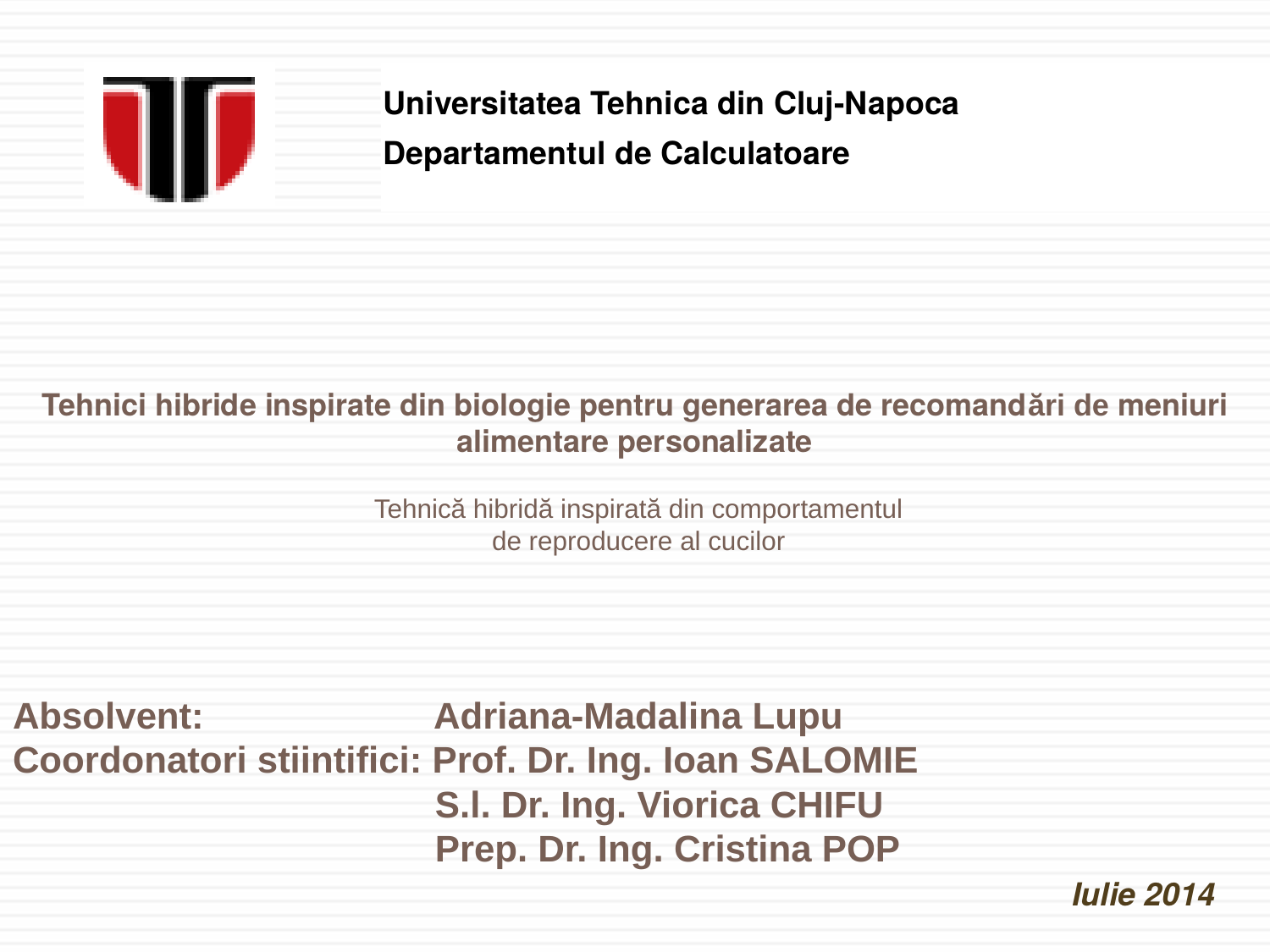

Universitatea Tehnica din Cluj-Napoca
Departamentul de Calculatoare
# Tehnici hibride inspirate din biologie pentru generarea de recomandări de meniuri alimentare personalizate Tehnică hibridă inspirată din comportamentul de reproducere al cucilor
Absolvent:		    Adriana-Madalina Lupu
Coordonatori stiintifici: Prof. Dr. Ing. Ioan SALOMIE
			    S.l. Dr. Ing. Viorica CHIFU
			    Prep. Dr. Ing. Cristina POP
Iulie 2014